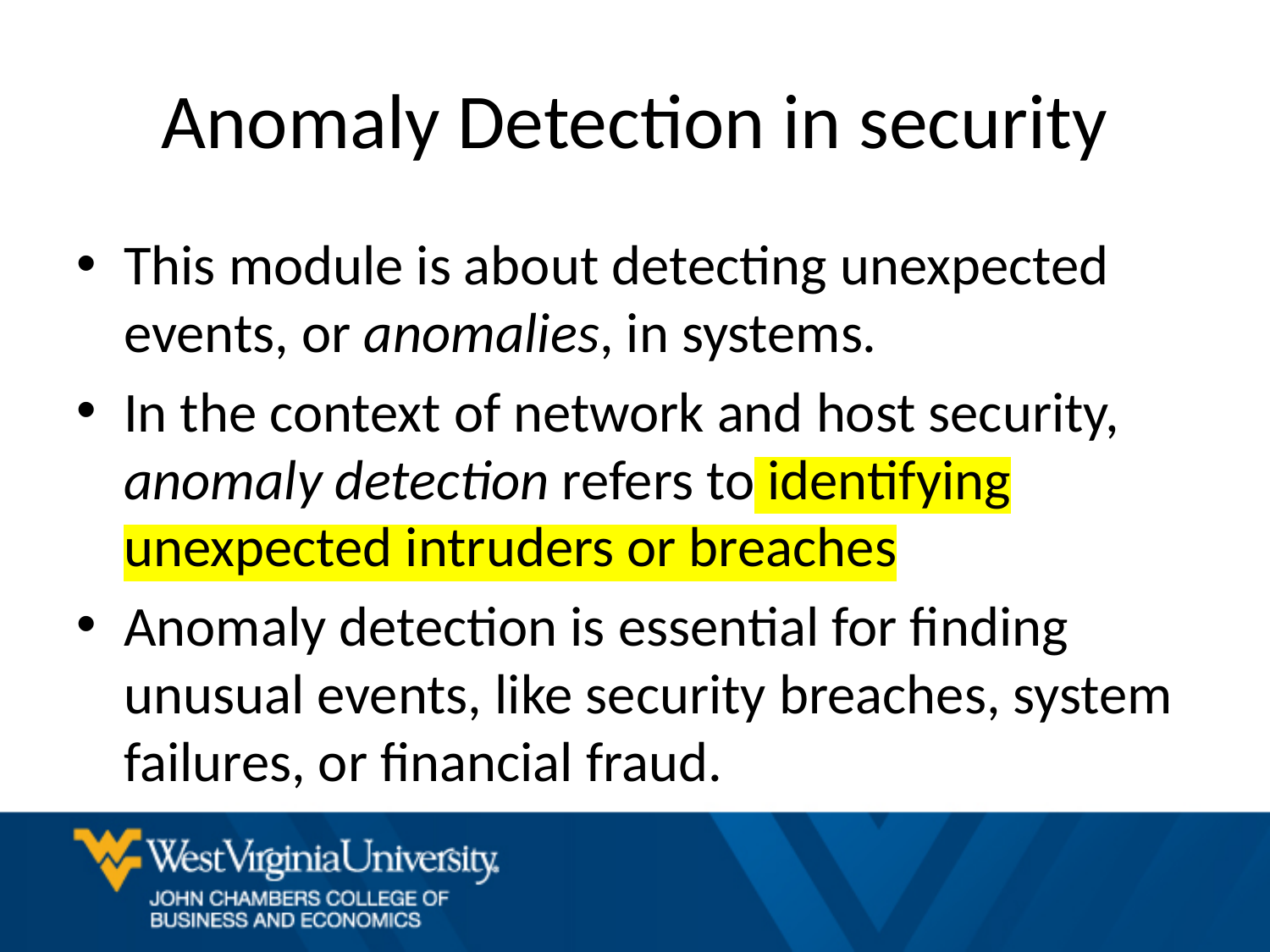

# Anomaly Detection in security
This module is about detecting unexpected events, or anomalies, in systems.
In the context of network and host security, anomaly detection refers to identifying unexpected intruders or breaches
Anomaly detection is essential for finding unusual events, like security breaches, system failures, or financial fraud.